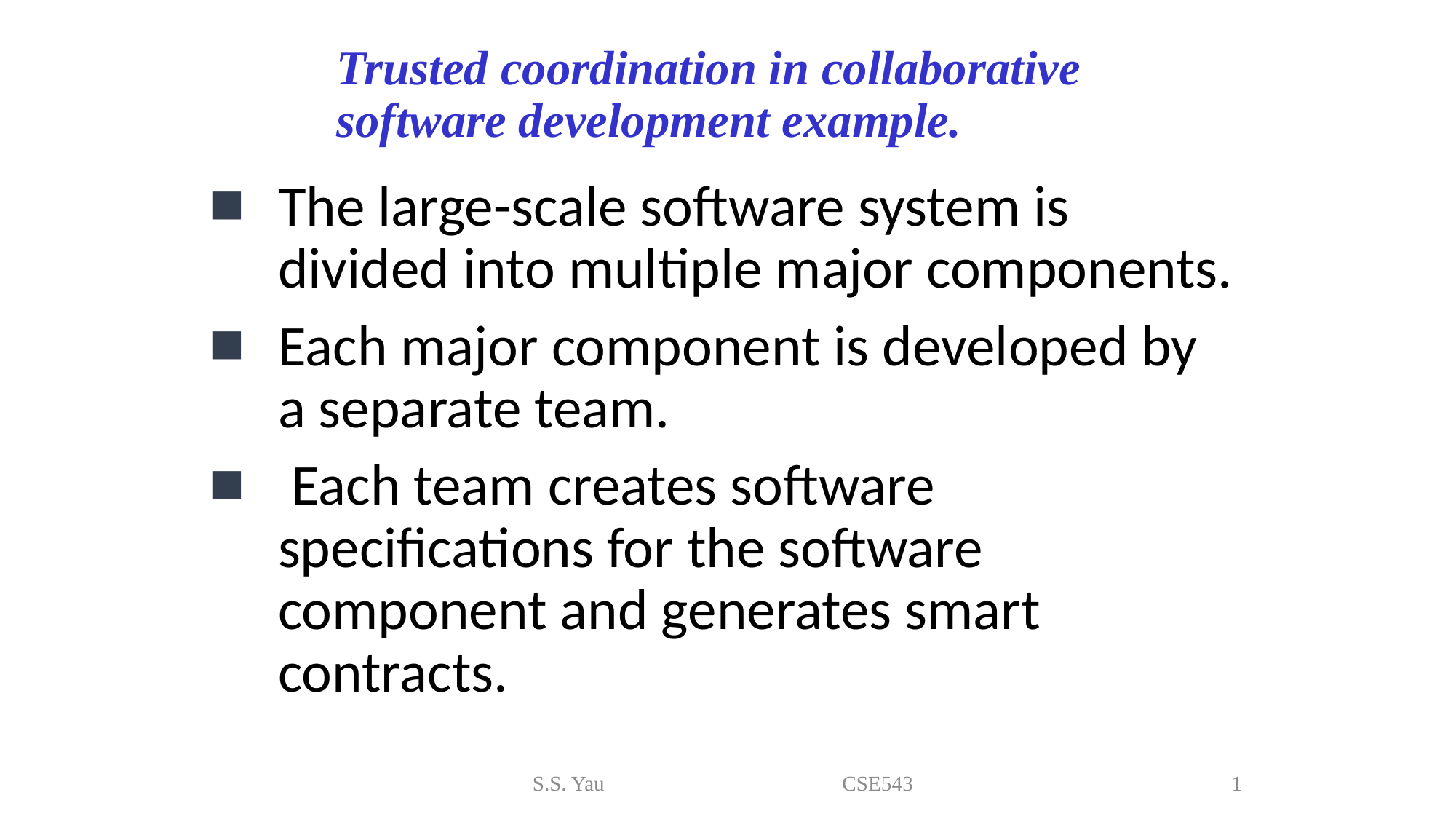

# Trusted coordination in collaborative software development example.
The large-scale software system is divided into multiple major components.
Each major component is developed by a separate team.
 Each team creates software specifications for the software component and generates smart contracts.
S.S. Yau                                             CSE543
1